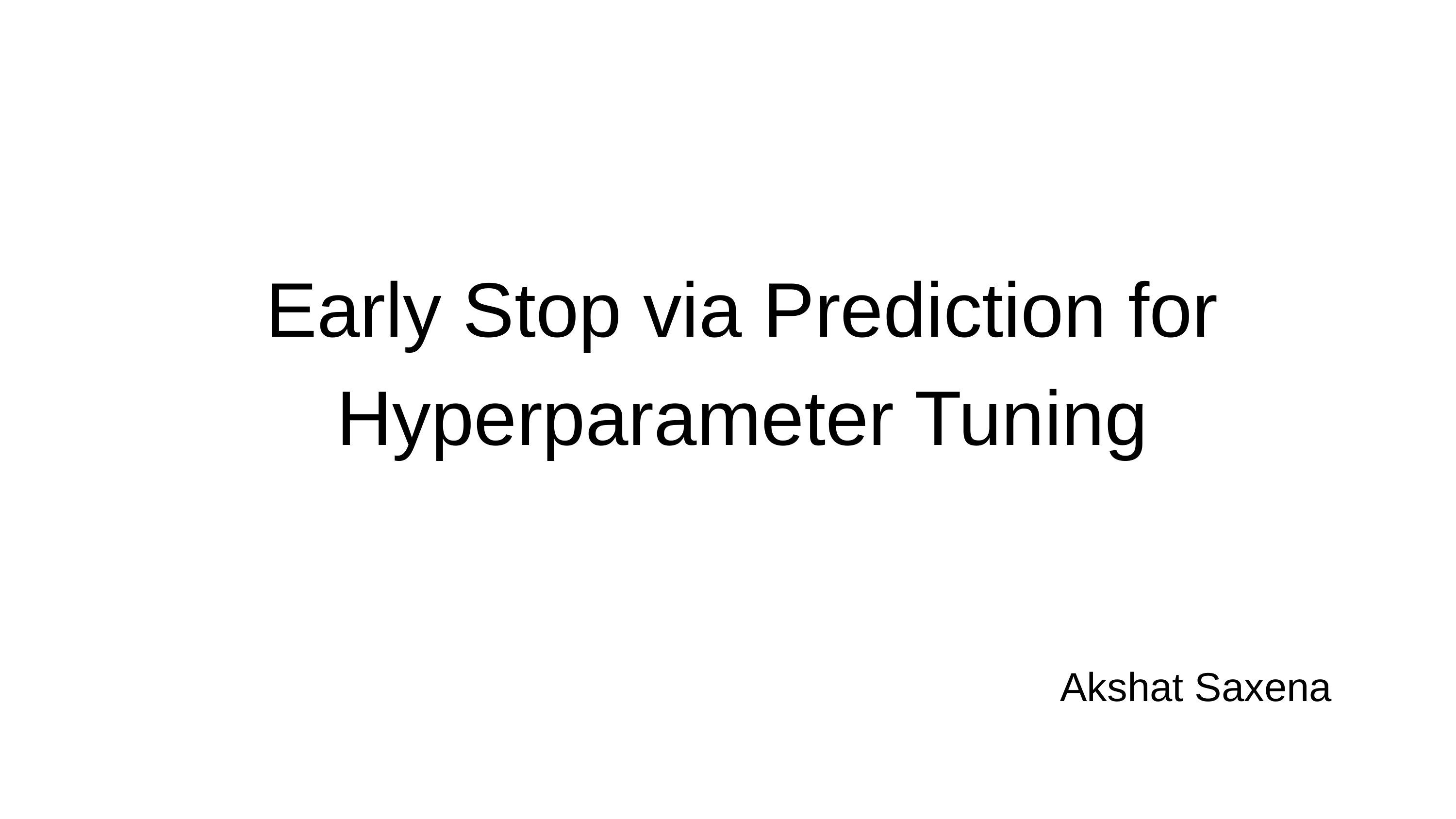

Early Stop via Prediction for Hyperparameter Tuning

Akshat Saxena